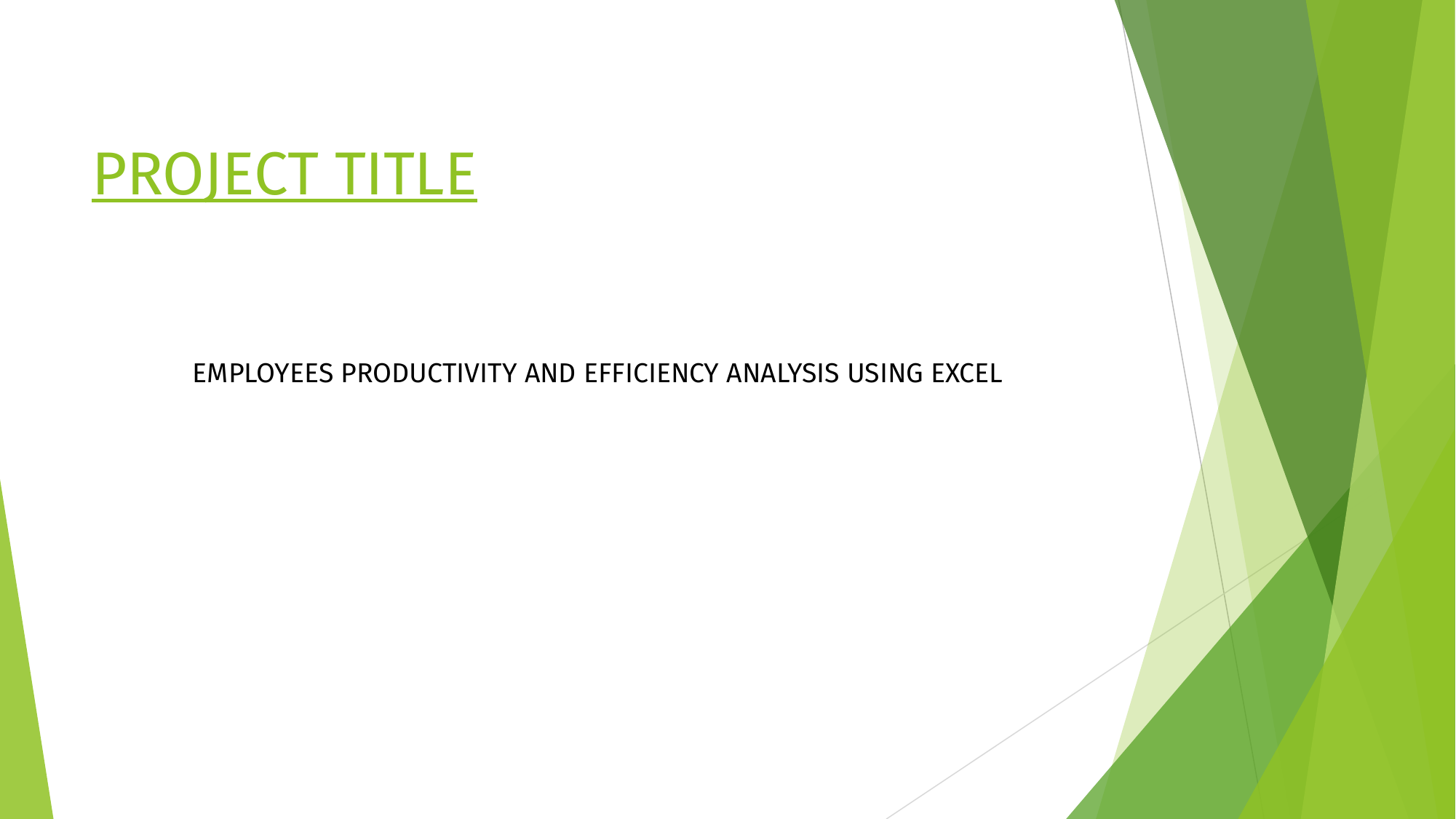

# PROJECT TITLE
EMPLOYEES PRODUCTIVITY AND EFFICIENCY ANALYSIS USING EXCEL